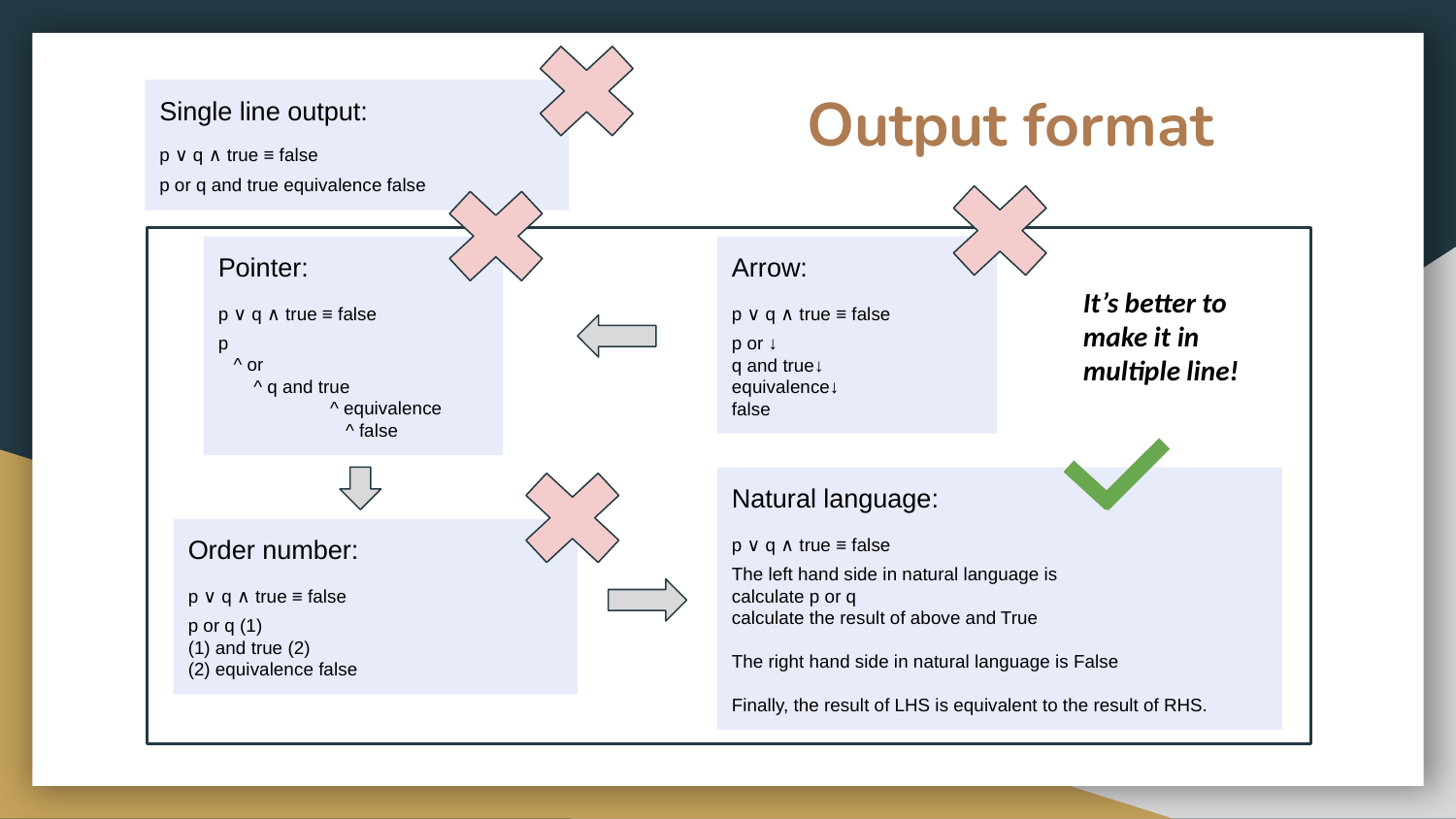

# Output format
Single line output:

p ∨ q ∧ true ≡ false

p or q and true equivalence false

Pointer:

p ∨ q ∧ true ≡ false

p
   ^ or
       ^ q and true
                      ^ equivalence
                         ^ false
Arrow:

p ∨ q ∧ true ≡ false

p or ↓
q and true↓
equivalence↓
false
It’s better to
make it in multiple line!

Natural language:

p ∨ q ∧ true ≡ false

The left hand side in natural language is
calculate p or q
calculate the result of above and True

The right hand side in natural language is False

Finally, the result of LHS is equivalent to the result of RHS.

Order number:

p ∨ q ∧ true ≡ false

p or q (1)
(1) and true (2)
(2) equivalence false